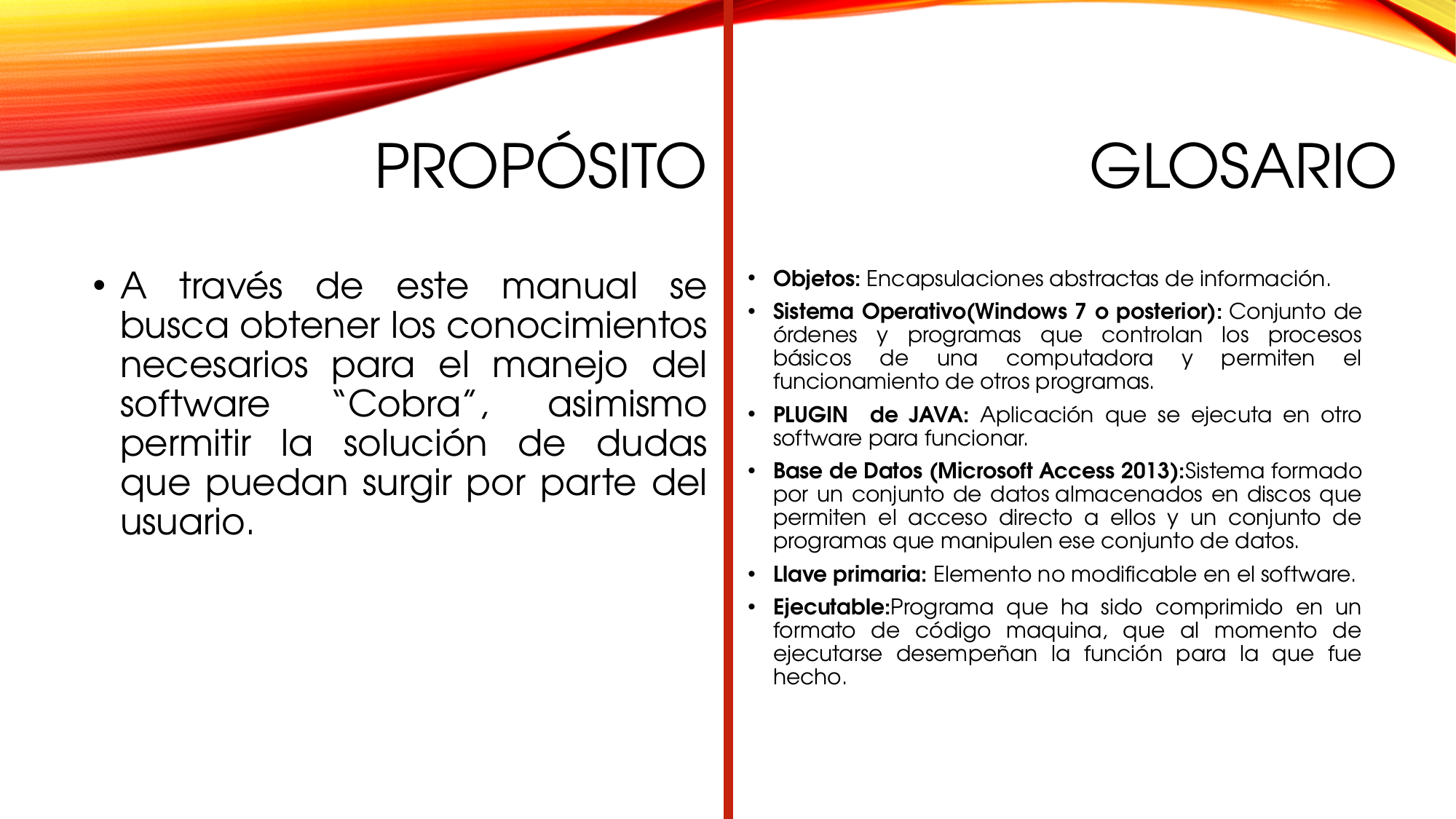

# Propósito
glosario
A través de este manual se busca obtener los conocimientos necesarios para el manejo del software “Cobra”, asimismo permitir la solución de dudas que puedan surgir por parte del usuario.
Objetos: Encapsulaciones abstractas de información.
Sistema Operativo(Windows 7 o posterior): Conjunto de órdenes y programas que controlan los procesos básicos de una computadora y permiten el funcionamiento de otros programas.
PLUGIN  de JAVA: Aplicación que se ejecuta en otro software para funcionar.
Base de Datos (Microsoft Access 2013):Sistema formado por un conjunto de datos almacenados en discos que permiten el acceso directo a ellos y un conjunto de programas que manipulen ese conjunto de datos.
Llave primaria: Elemento no modificable en el software.
Ejecutable:Programa que ha sido comprimido en un formato de código maquina, que al momento de ejecutarse desempeñan la función para la que fue hecho.